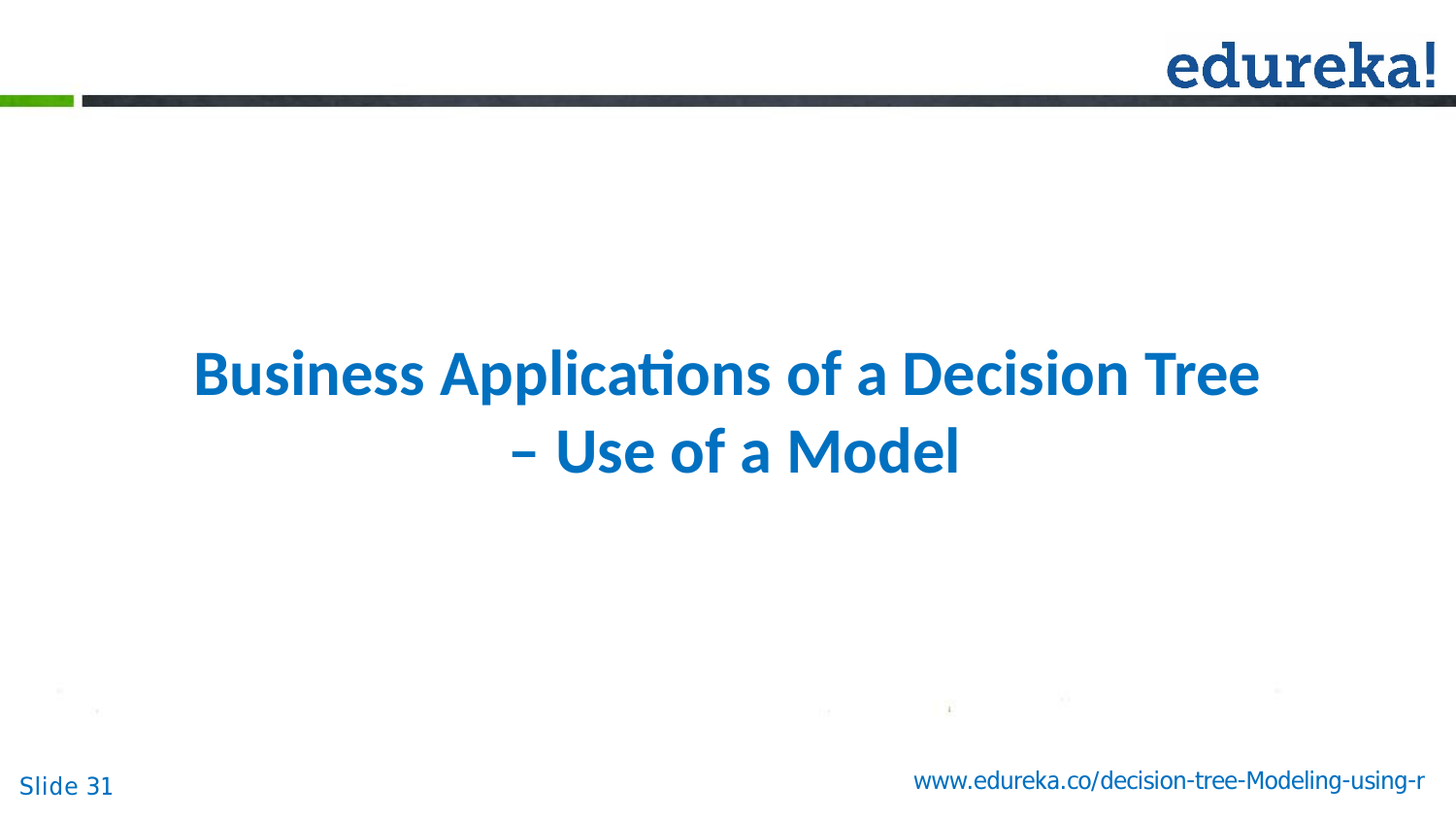

Business Applications of a Decision Tree
 – Use of a Model